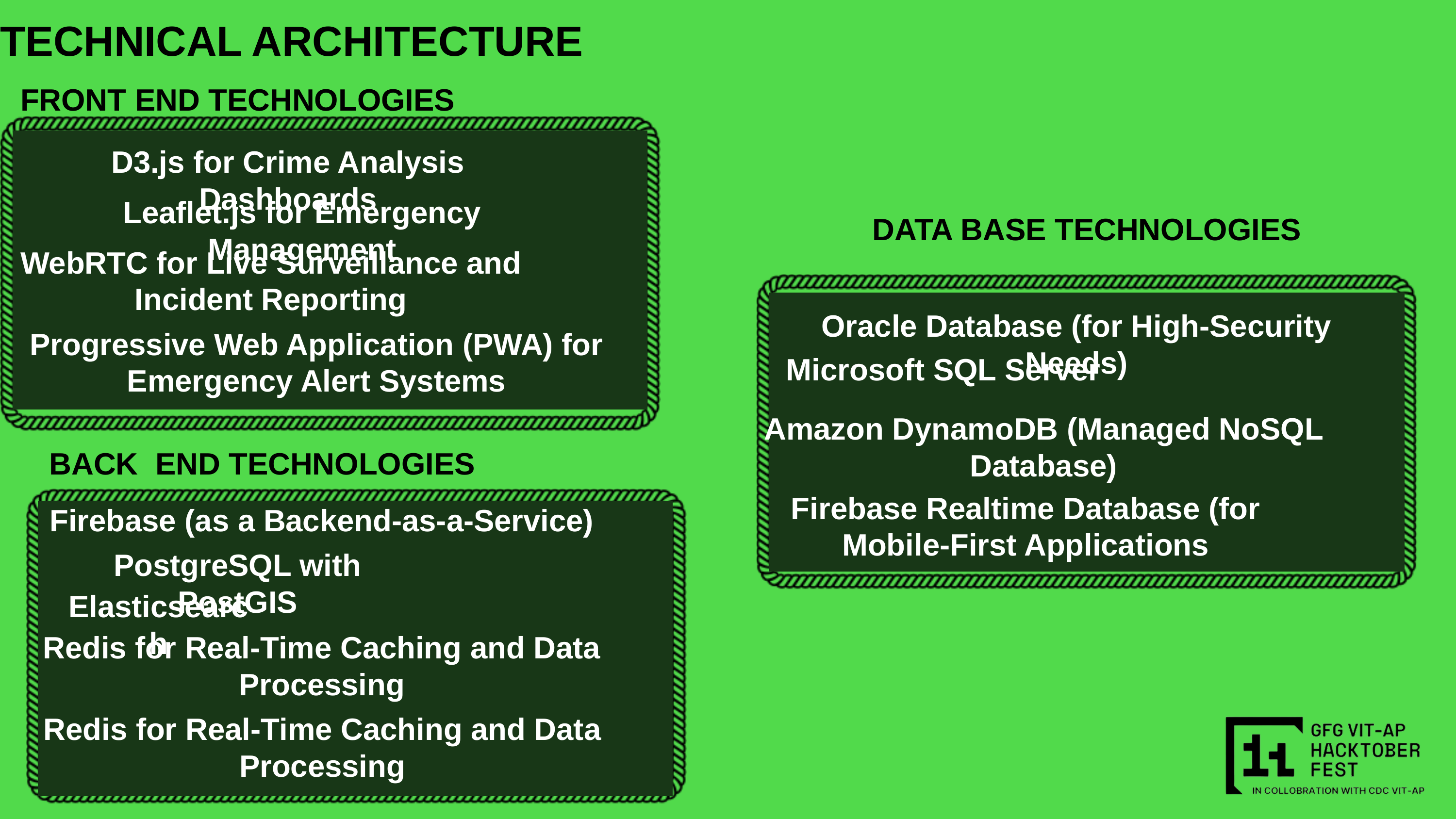

TECHNICAL ARCHITECTURE

FRONT END TECHNOLOGIES

D3.js for Crime Analysis Dashboards
Leaflet.js for Emergency Management
DATA BASE TECHNOLOGIES
WebRTC for Live Surveillance and Incident Reporting

Oracle Database (for High-Security Needs)
Progressive Web Application (PWA) for Emergency Alert Systems
Microsoft SQL Server
Amazon DynamoDB (Managed NoSQL Database)
BACK  END TECHNOLOGIES

Firebase Realtime Database (for Mobile-First Applications
Firebase (as a Backend-as-a-Service)

PostgreSQL with PostGIS
Elasticsearch
Redis for Real-Time Caching and Data Processing

Redis for Real-Time Caching and Data Processing